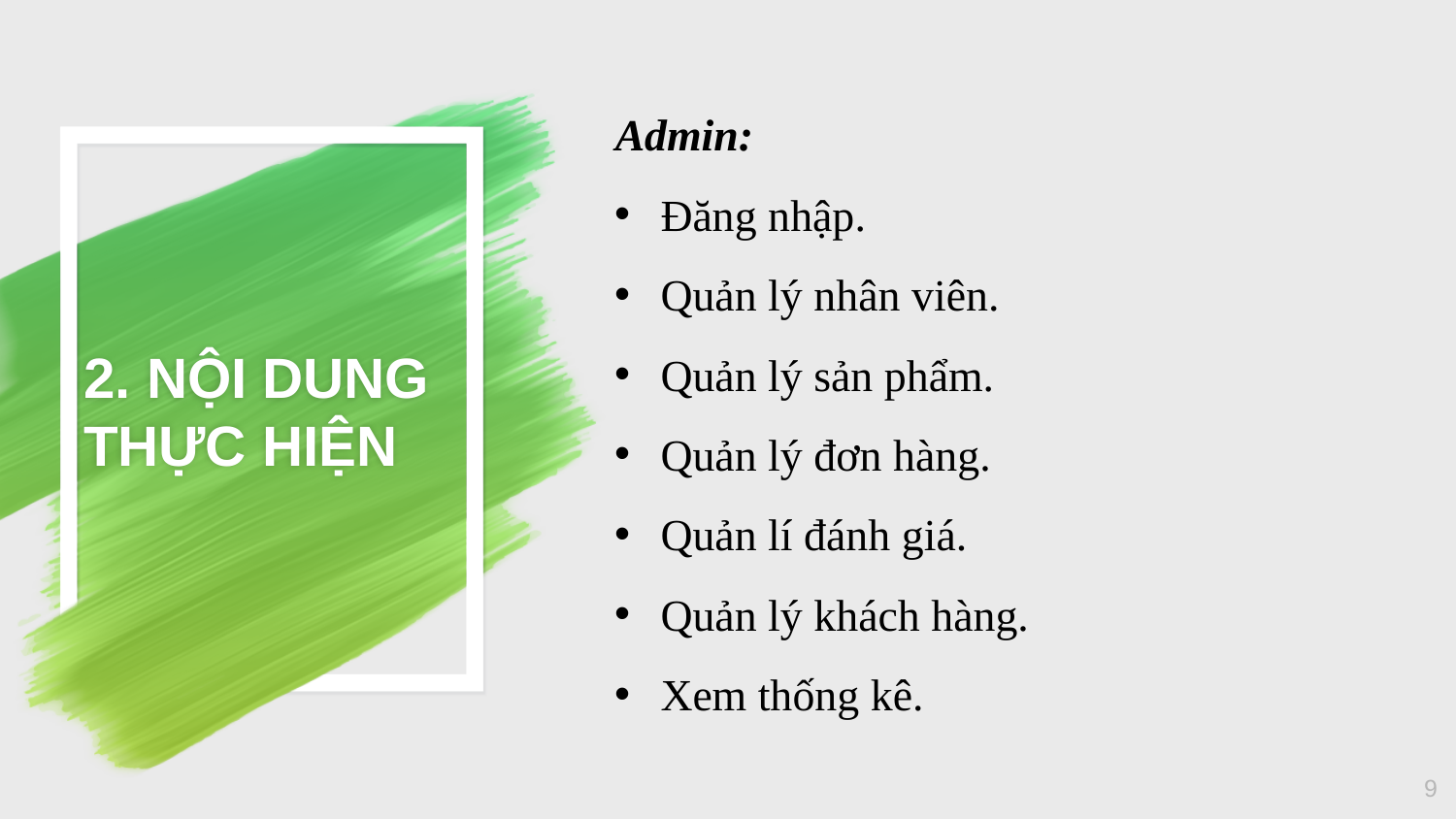

Admin:
Đăng nhập.
Quản lý nhân viên.
Quản lý sản phẩm.
Quản lý đơn hàng.
Quản lí đánh giá.
Quản lý khách hàng.
Xem thống kê.
# 2. NỘI DUNG THỰC HIỆN
9